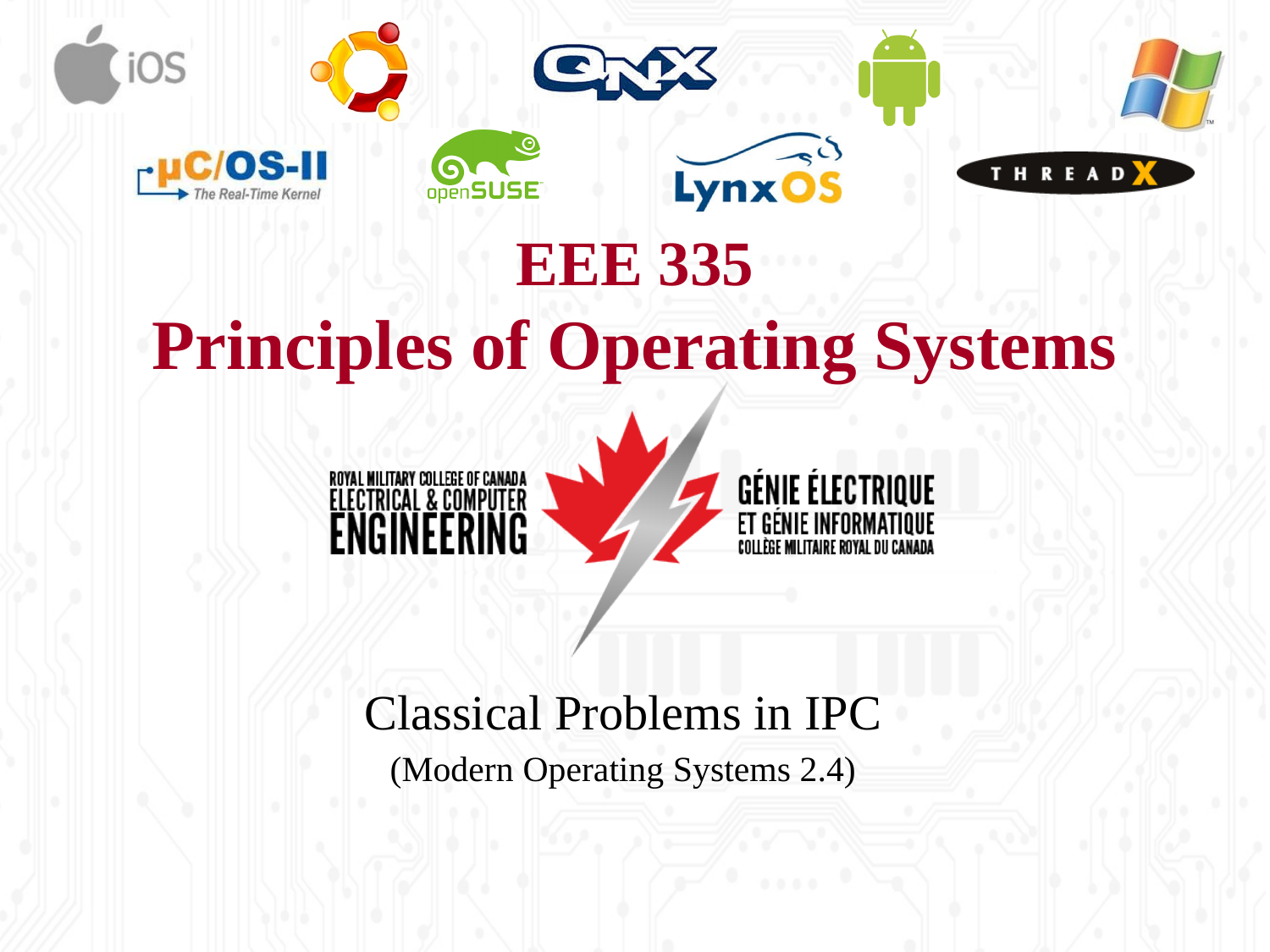

# EEE 335 Principles of Operating Systems
Classical Problems in IPC
(Modern Operating Systems 2.4)